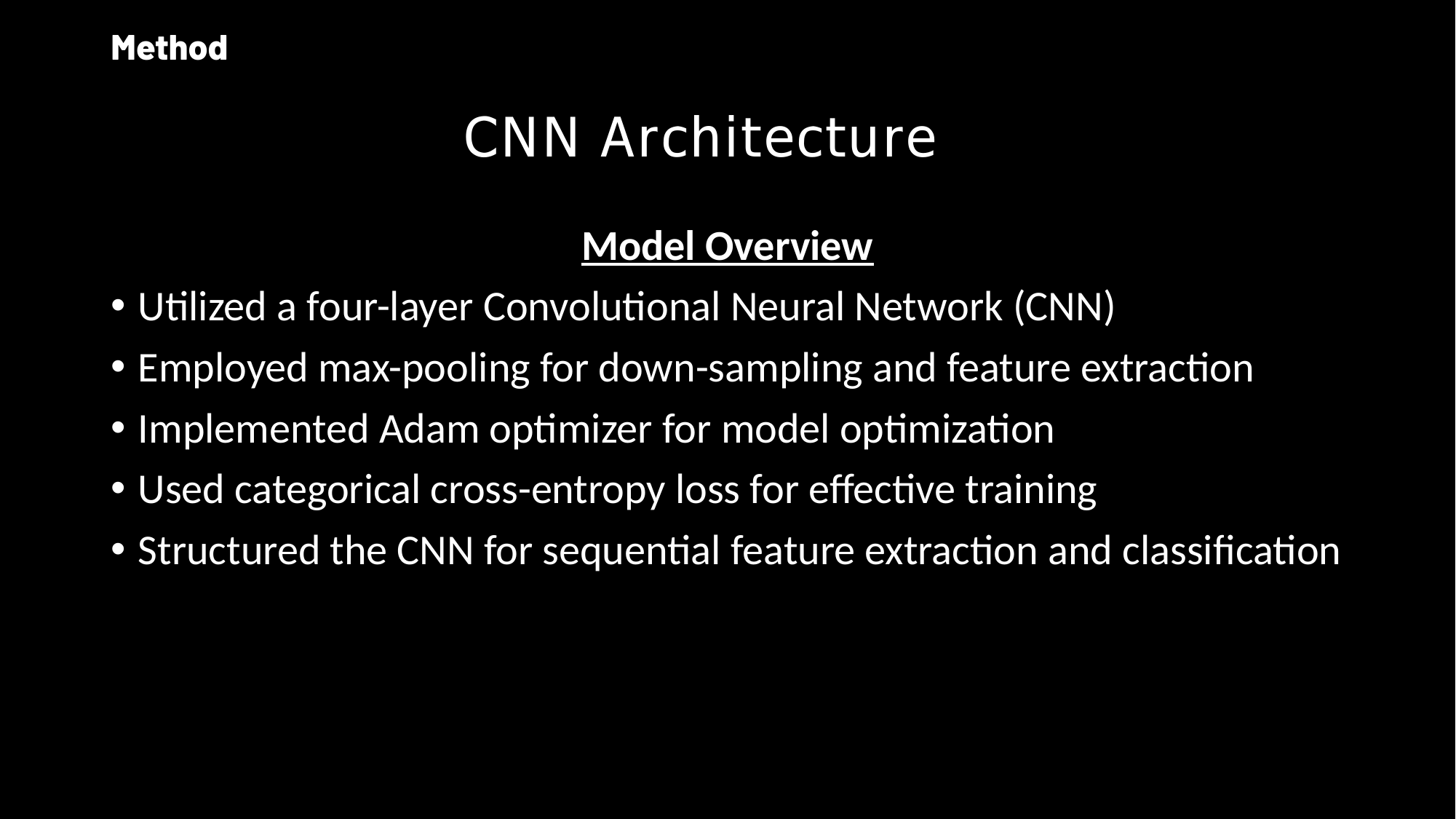

# Method
CNN Architecture
Model Overview
Utilized a four-layer Convolutional Neural Network (CNN)
Employed max-pooling for down-sampling and feature extraction
Implemented Adam optimizer for model optimization
Used categorical cross-entropy loss for effective training
Structured the CNN for sequential feature extraction and classification